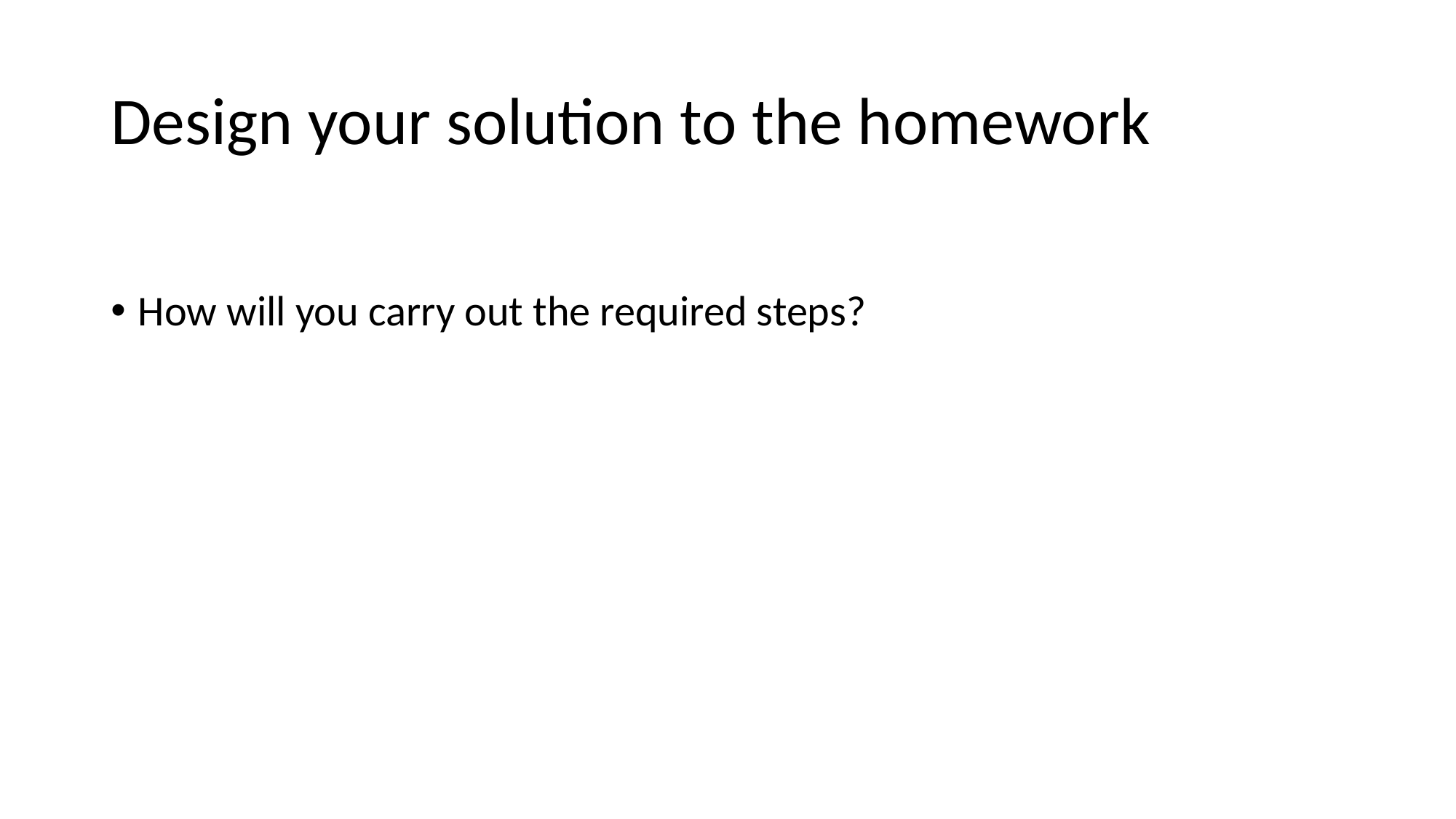

# Design your solution to the homework

How will you carry out the required steps?